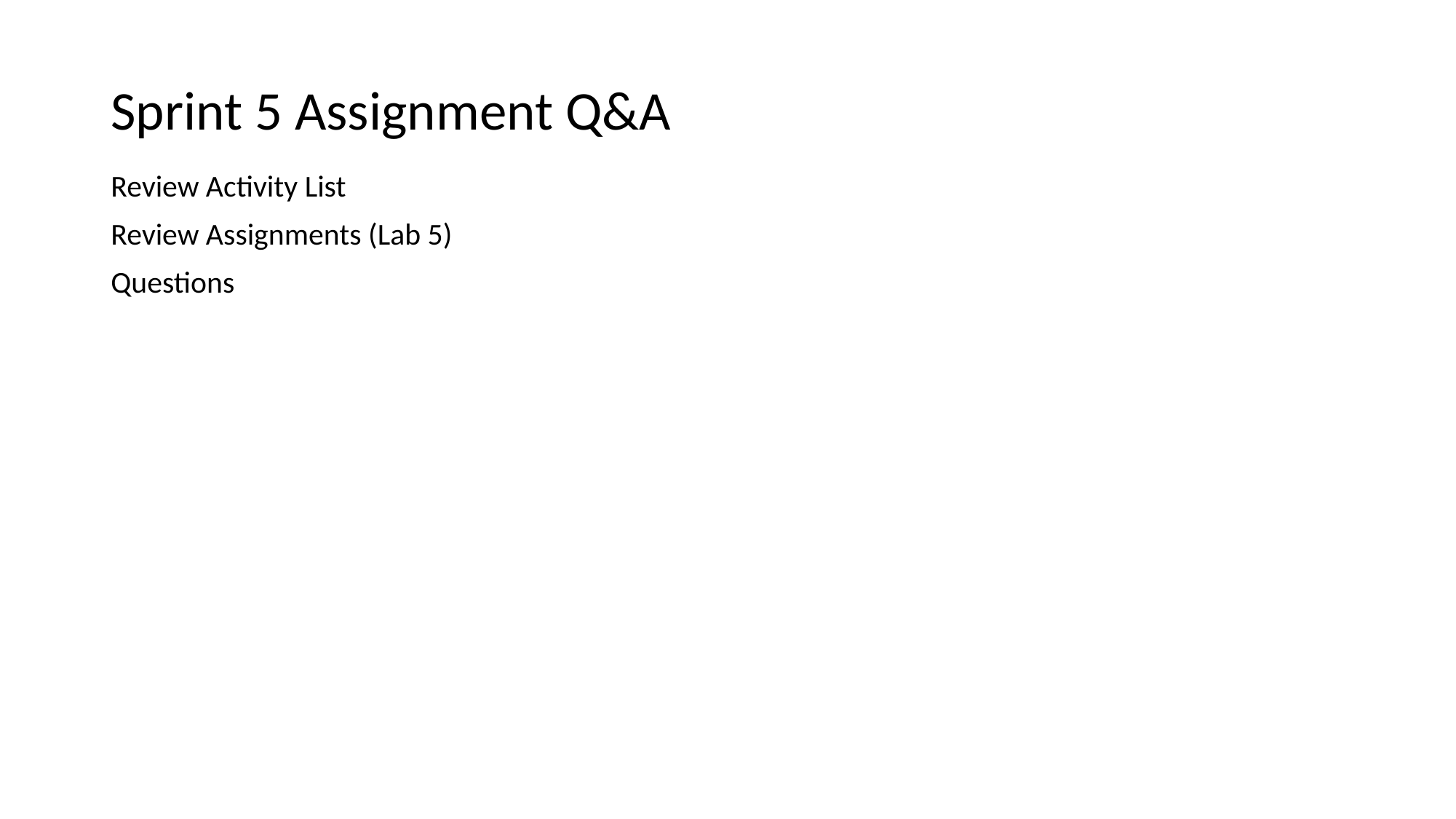

# Sprint 5 Assignment Q&A
Review Activity List
Review Assignments (Lab 5)
Questions